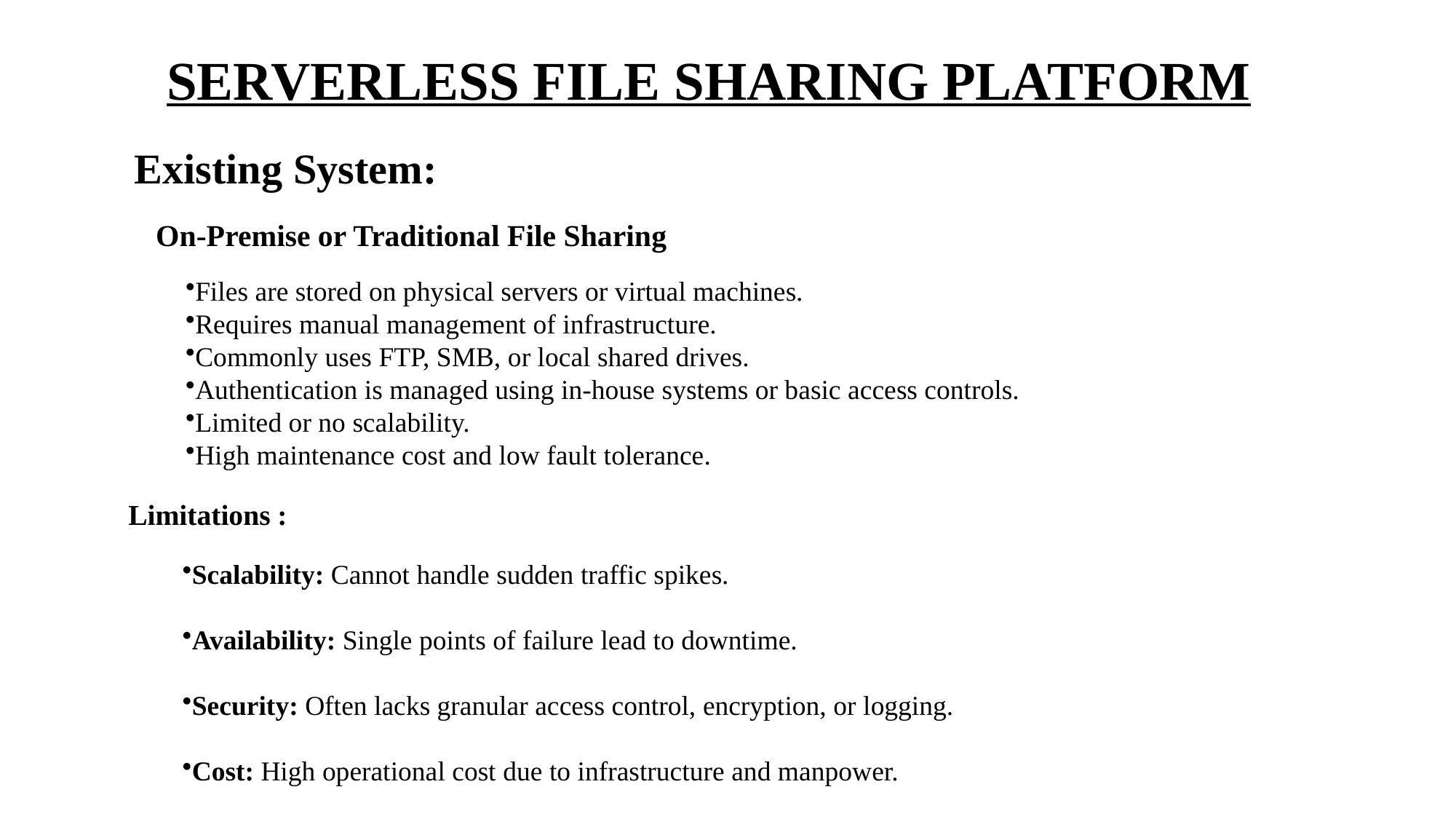

# SERVERLESS FILE SHARING PLATFORM
Existing System:
On-Premise or Traditional File Sharing
Files are stored on physical servers or virtual machines.
Requires manual management of infrastructure.
Commonly uses FTP, SMB, or local shared drives.
Authentication is managed using in-house systems or basic access controls.
Limited or no scalability.
High maintenance cost and low fault tolerance.
Limitations :
Scalability: Cannot handle sudden traffic spikes.

Availability: Single points of failure lead to downtime.

Security: Often lacks granular access control, encryption, or logging.

Cost: High operational cost due to infrastructure and manpower.